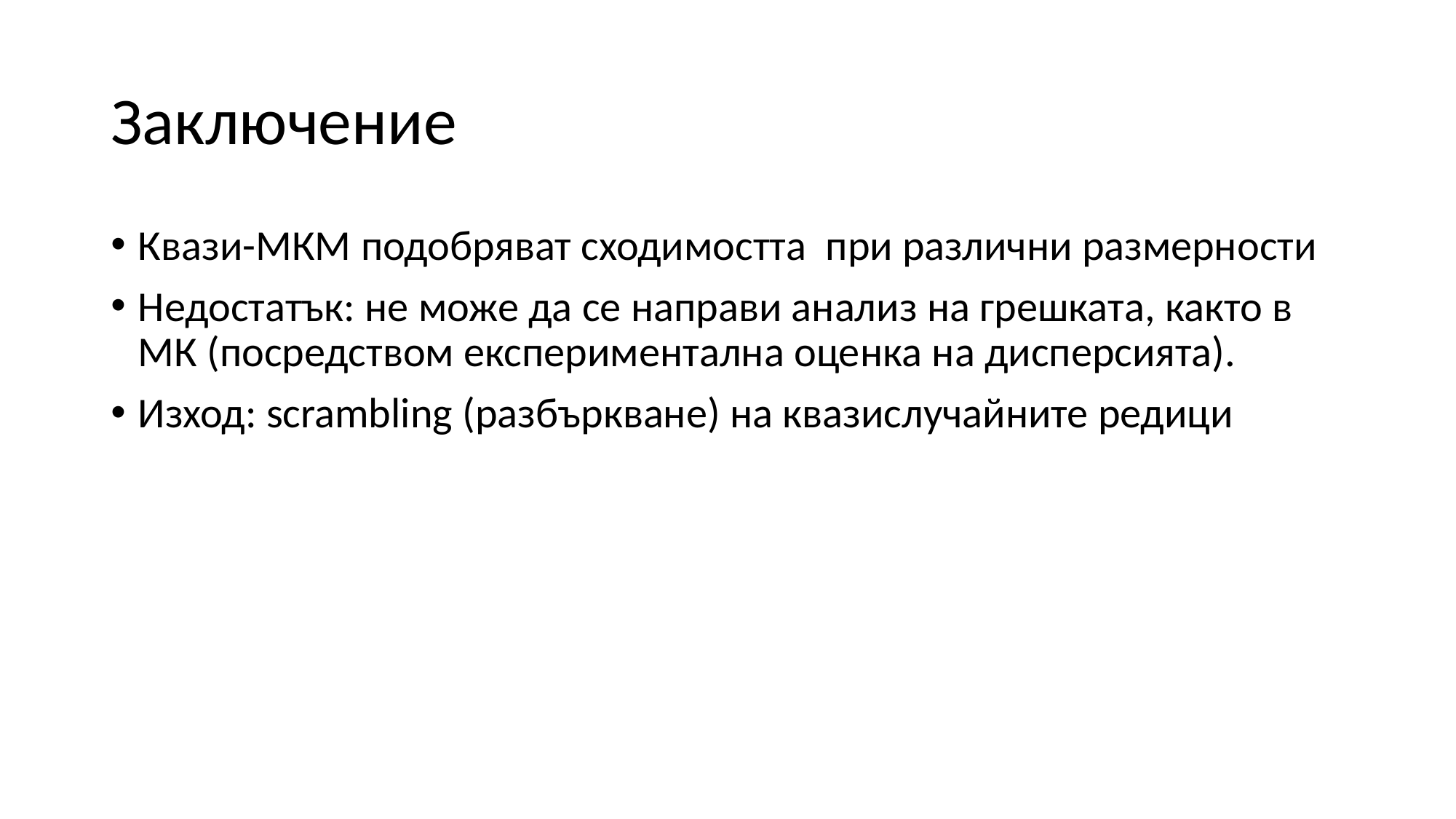

# Заключение
Квази-МКМ подобряват сходимостта  при различни размерности
Недостатък: не може да се направи анализ на грешката, както в МК (посредством експериментална оценка на дисперсията).
Изход: scrambling (разбъркване) на квазислучайните редици